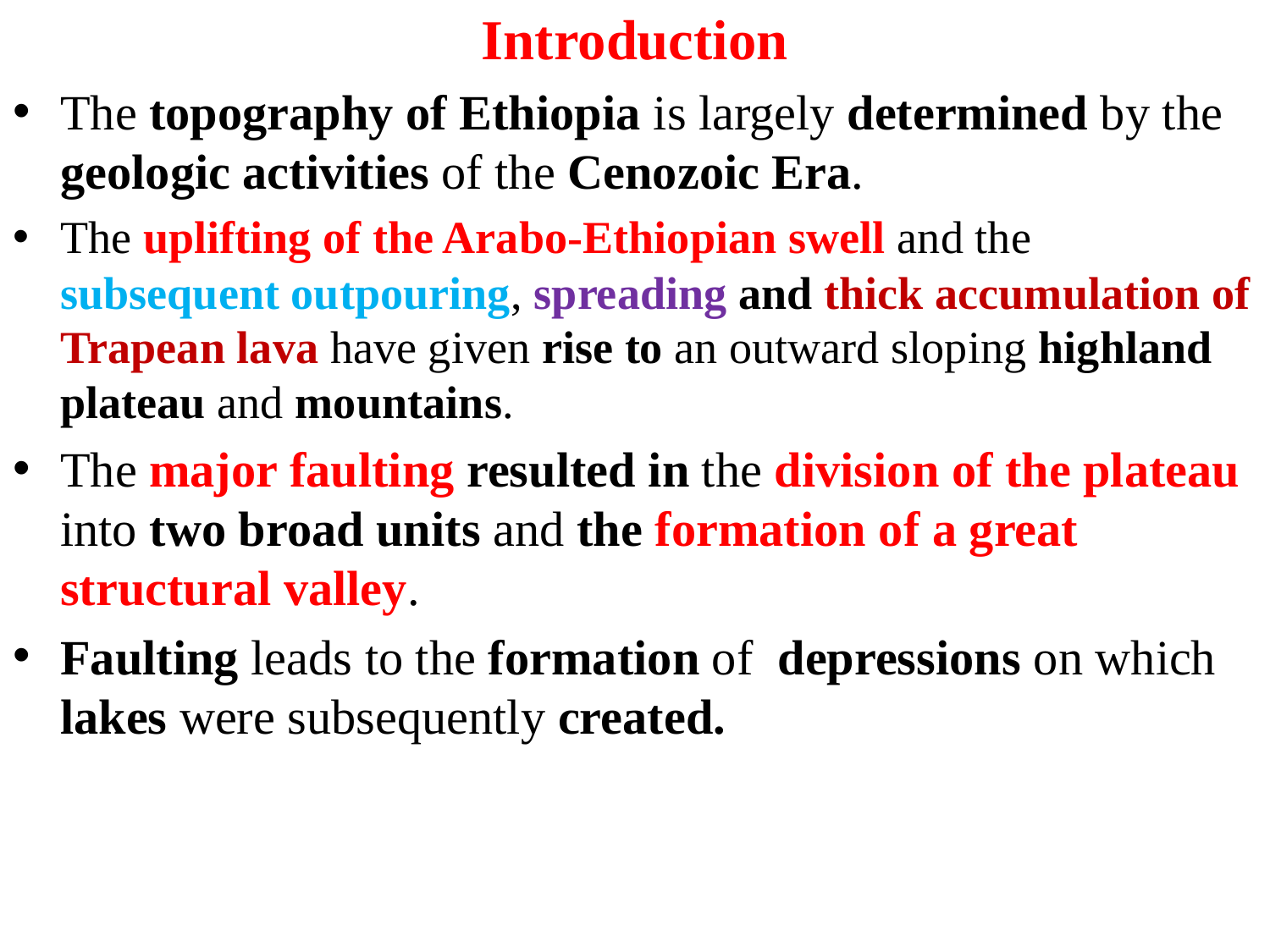

# Introduction
The topography of Ethiopia is largely determined by the geologic activities of the Cenozoic Era.
The uplifting of the Arabo-Ethiopian swell and the subsequent outpouring, spreading and thick accumulation of Trapean lava have given rise to an outward sloping highland plateau and mountains.
The major faulting resulted in the division of the plateau into two broad units and the formation of a great structural valley.
Faulting leads to the formation of  depressions on which lakes were subsequently created.